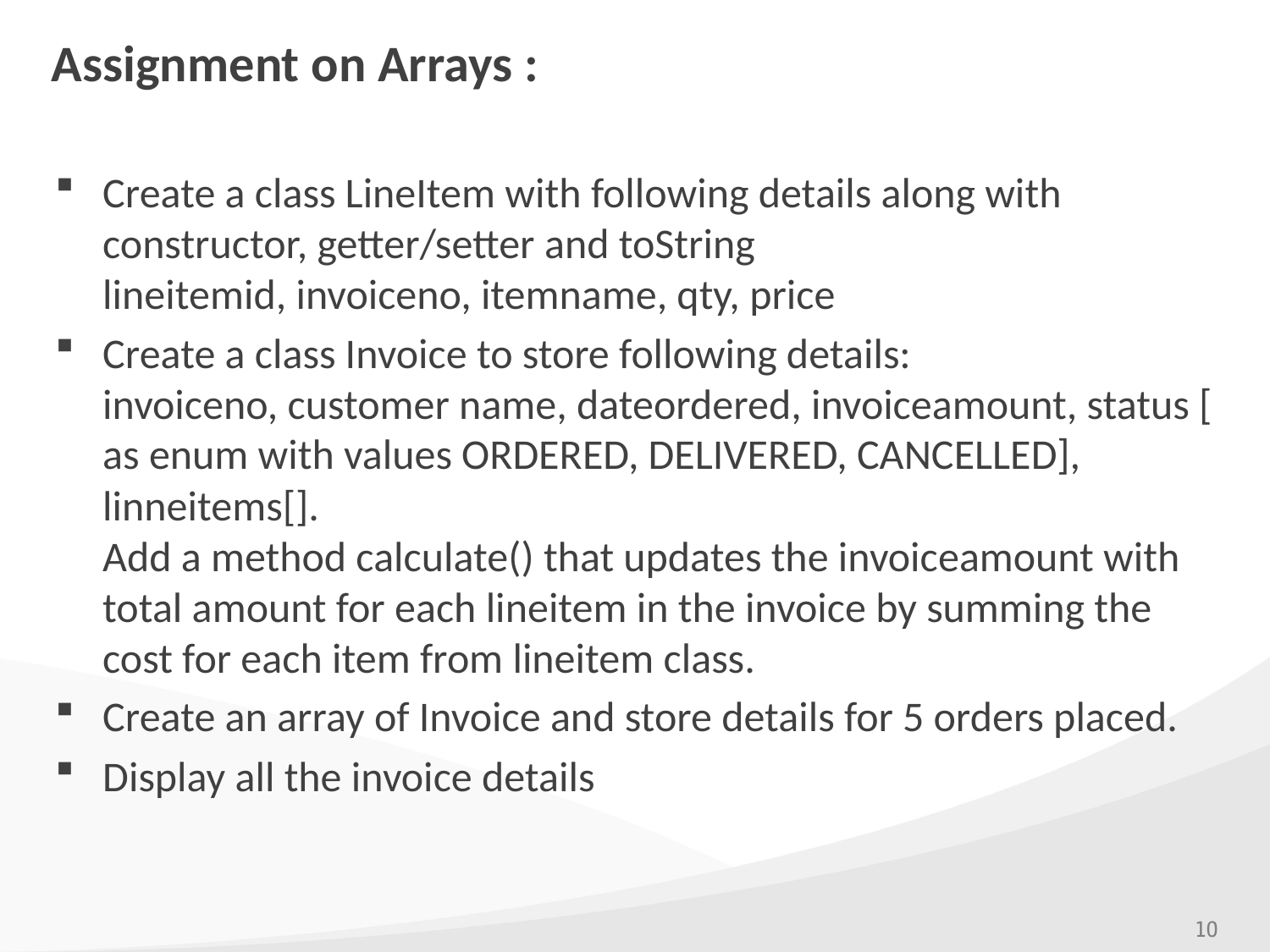

# Assignment on Arrays :
Create a class LineItem with following details along with constructor, getter/setter and toString
lineitemid, invoiceno, itemname, qty, price
Create a class Invoice to store following details:
invoiceno, customer name, dateordered, invoiceamount, status [ as enum with values ORDERED, DELIVERED, CANCELLED],  linneitems[].
Add a method calculate() that updates the invoiceamount with total amount for each lineitem in the invoice by summing the cost for each item from lineitem class.
Create an array of Invoice and store details for 5 orders placed.
Display all the invoice details